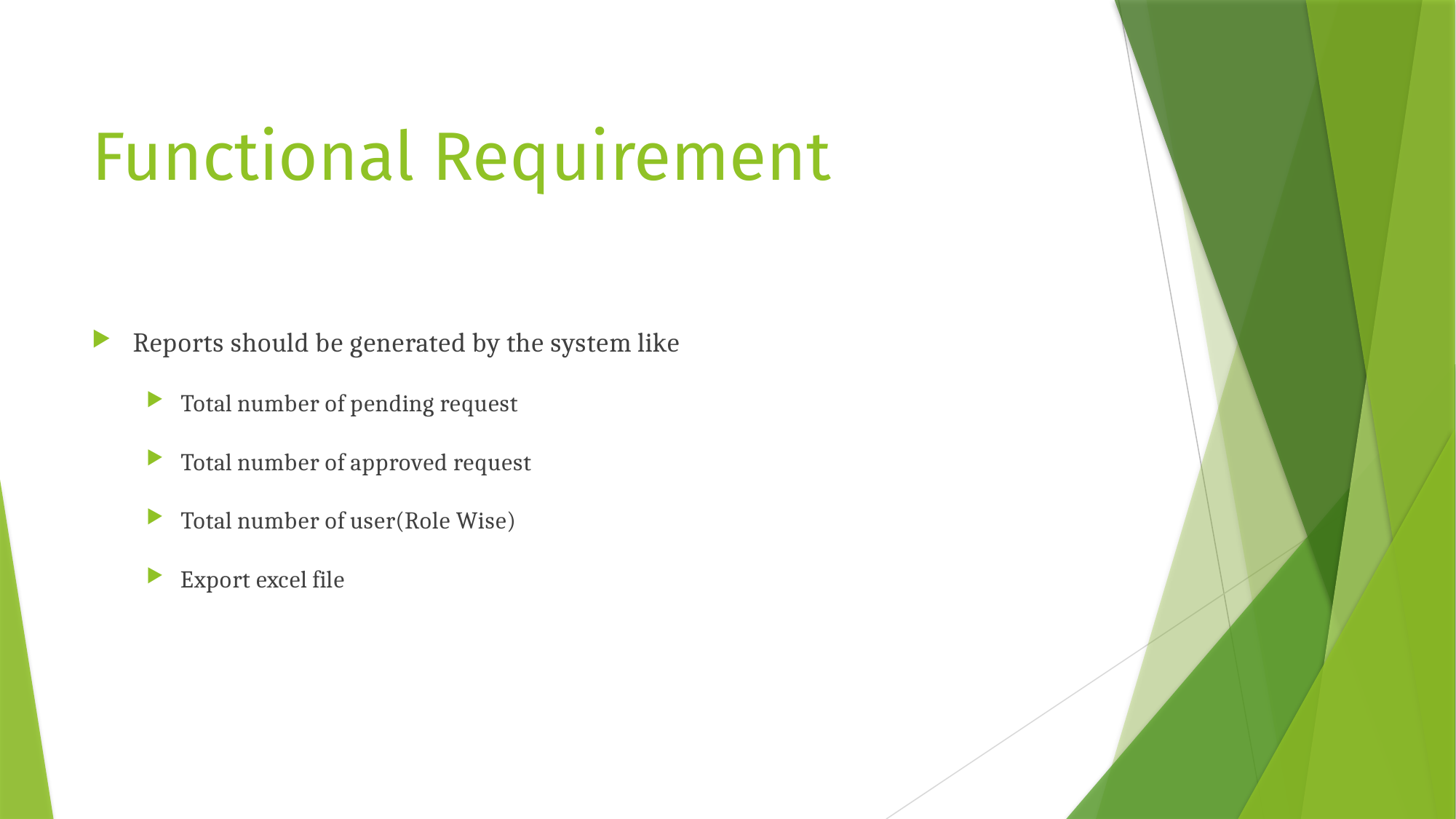

# Functional Requirement
Reports should be generated by the system like
Total number of pending request
Total number of approved request
Total number of user(Role Wise)
Export excel file